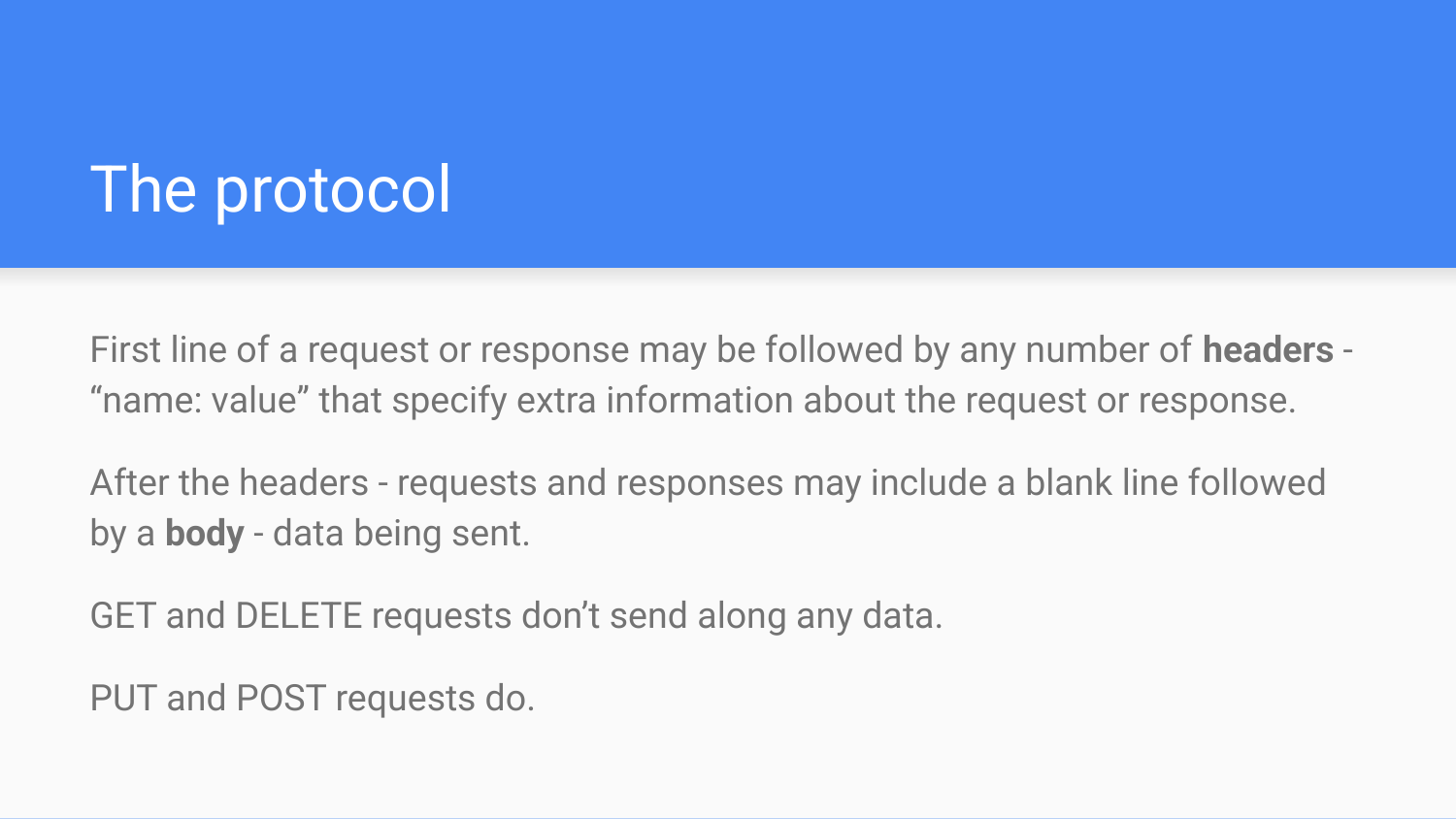

# The protocol
First line of a request or response may be followed by any number of headers - “name: value” that specify extra information about the request or response.
After the headers - requests and responses may include a blank line followed by a body - data being sent.
GET and DELETE requests don’t send along any data.
PUT and POST requests do.